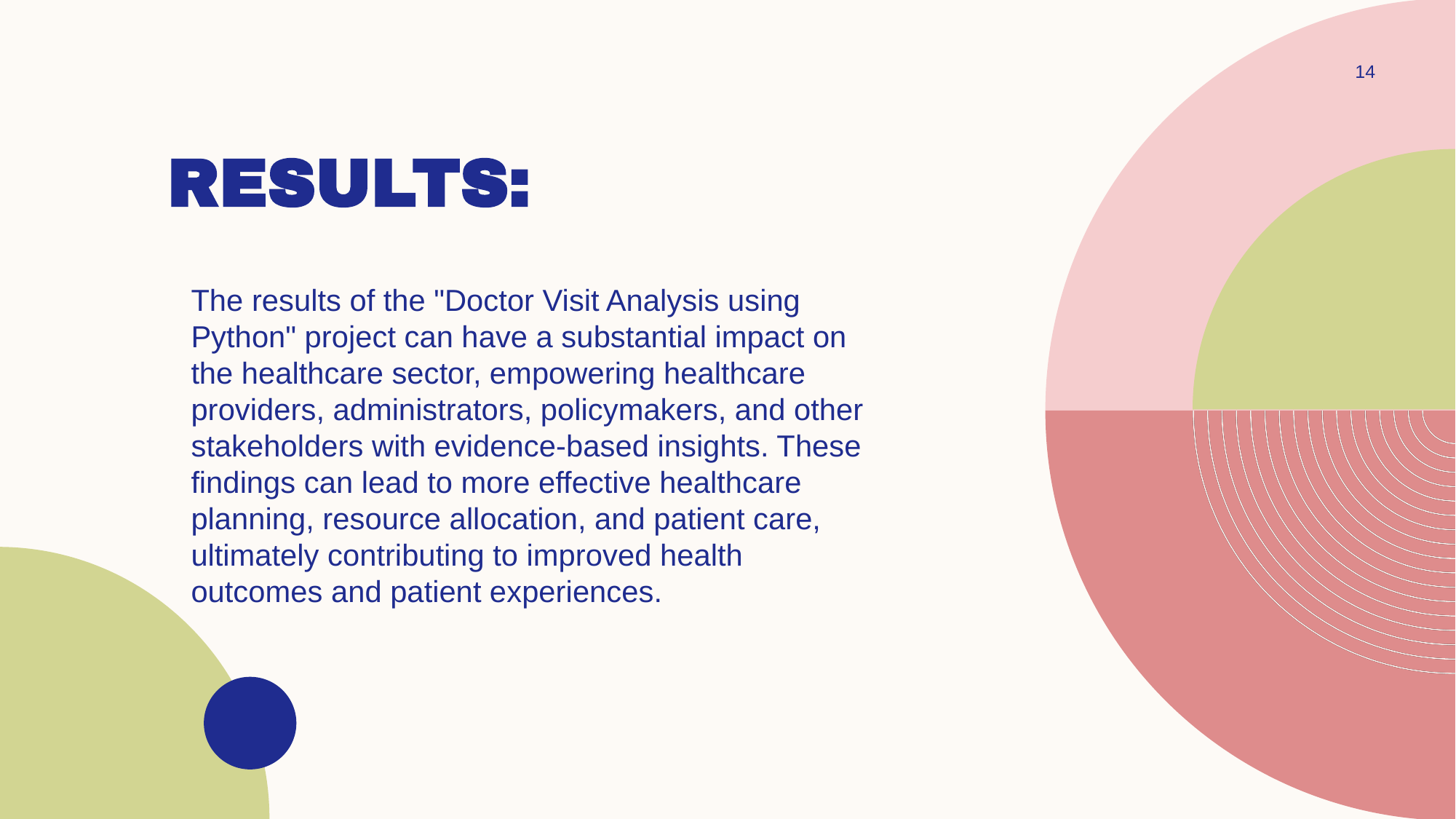

14
# RESULTS:
The results of the "Doctor Visit Analysis using Python" project can have a substantial impact on the healthcare sector, empowering healthcare providers, administrators, policymakers, and other stakeholders with evidence-based insights. These findings can lead to more effective healthcare planning, resource allocation, and patient care, ultimately contributing to improved health outcomes and patient experiences.